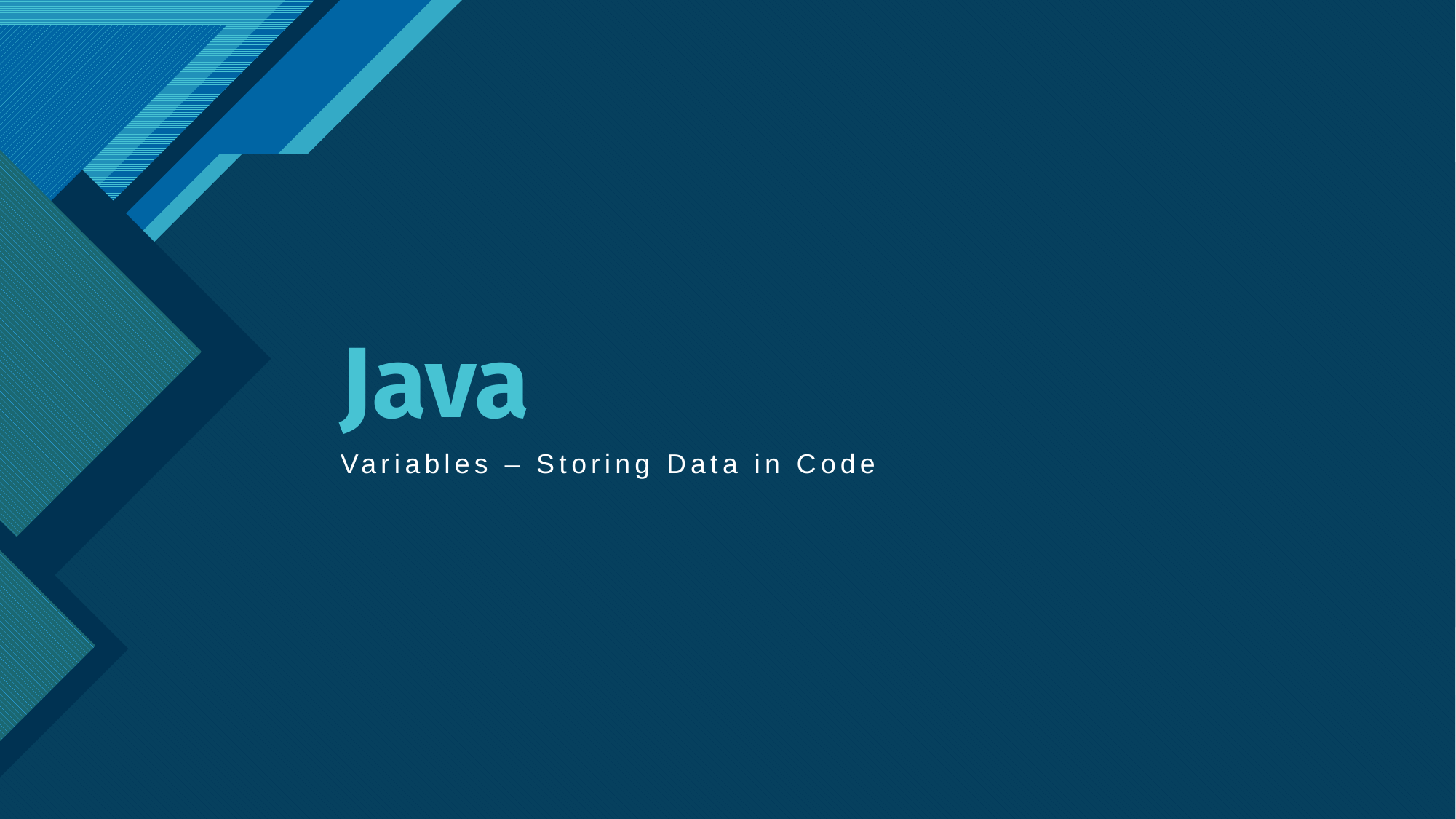

# Java
Variables – Storing Data in Code